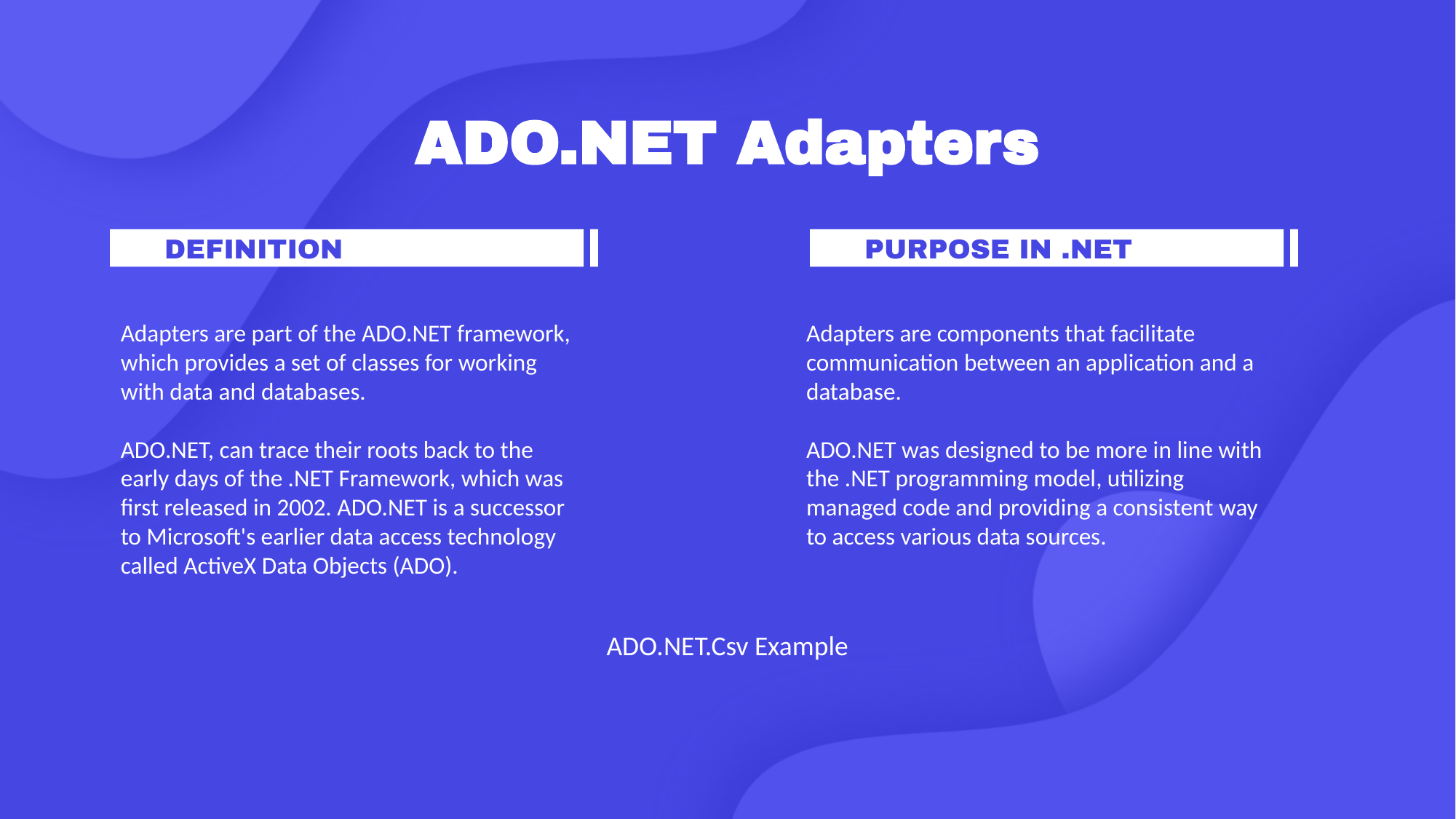

ADO.NET Adapters
DEFINITION
PURPOSE IN .NET

Adapters are part of the ADO.NET framework, which provides a set of classes for working with data and databases.

ADO.NET, can trace their roots back to the early days of the .NET Framework, which was first released in 2002. ADO.NET is a successor to Microsoft's earlier data access technology called ActiveX Data Objects (ADO).
Adapters are components that facilitate communication between an application and a database.

ADO.NET was designed to be more in line with the .NET programming model, utilizing managed code and providing a consistent way to access various data sources.
ADO.NET.Csv Example